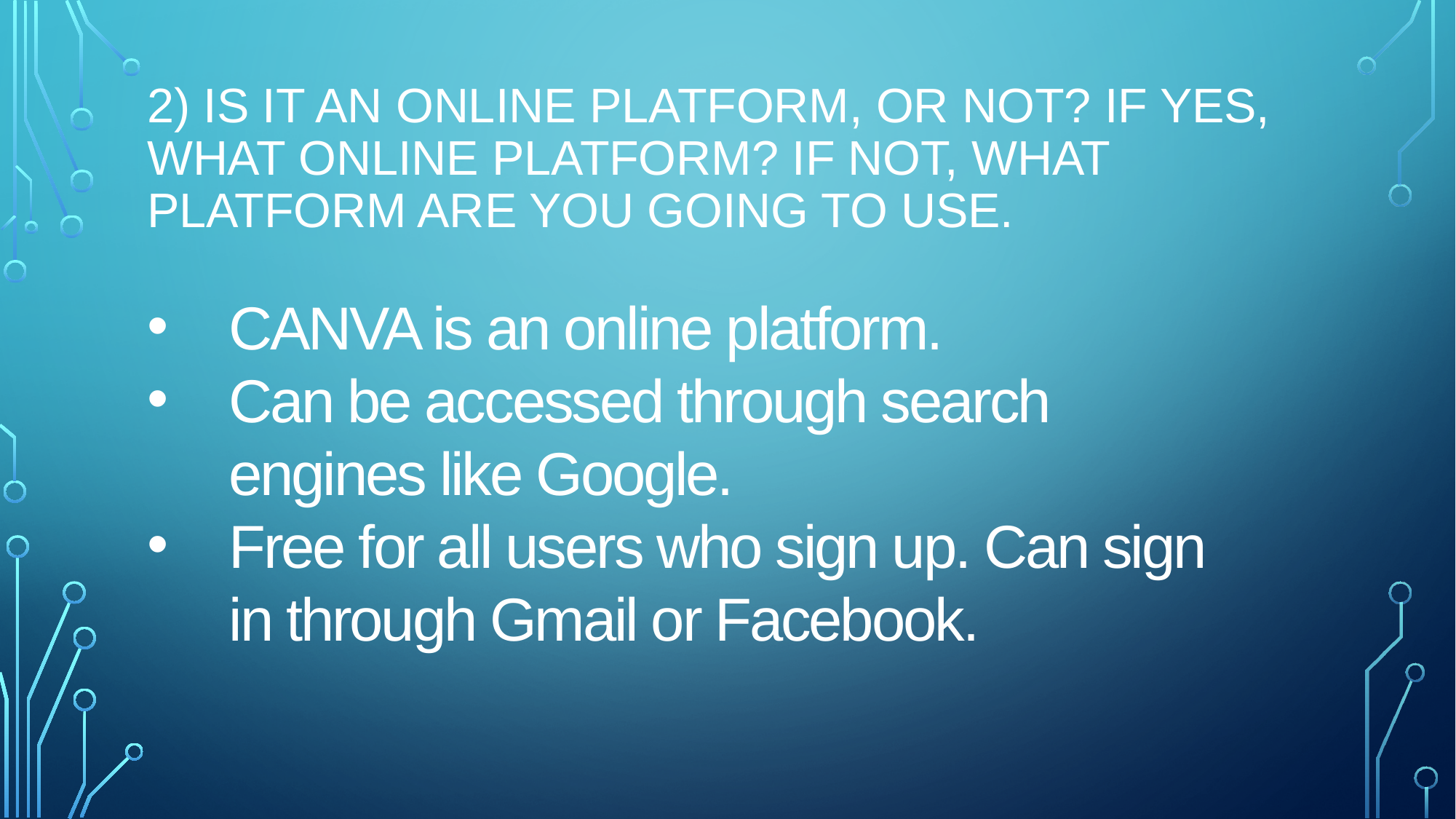

# 2) Is it an online platform, or not? If yes, what online platform? If not, what platform are you going to use.
CANVA is an online platform.
Can be accessed through search engines like Google.
Free for all users who sign up. Can sign in through Gmail or Facebook.